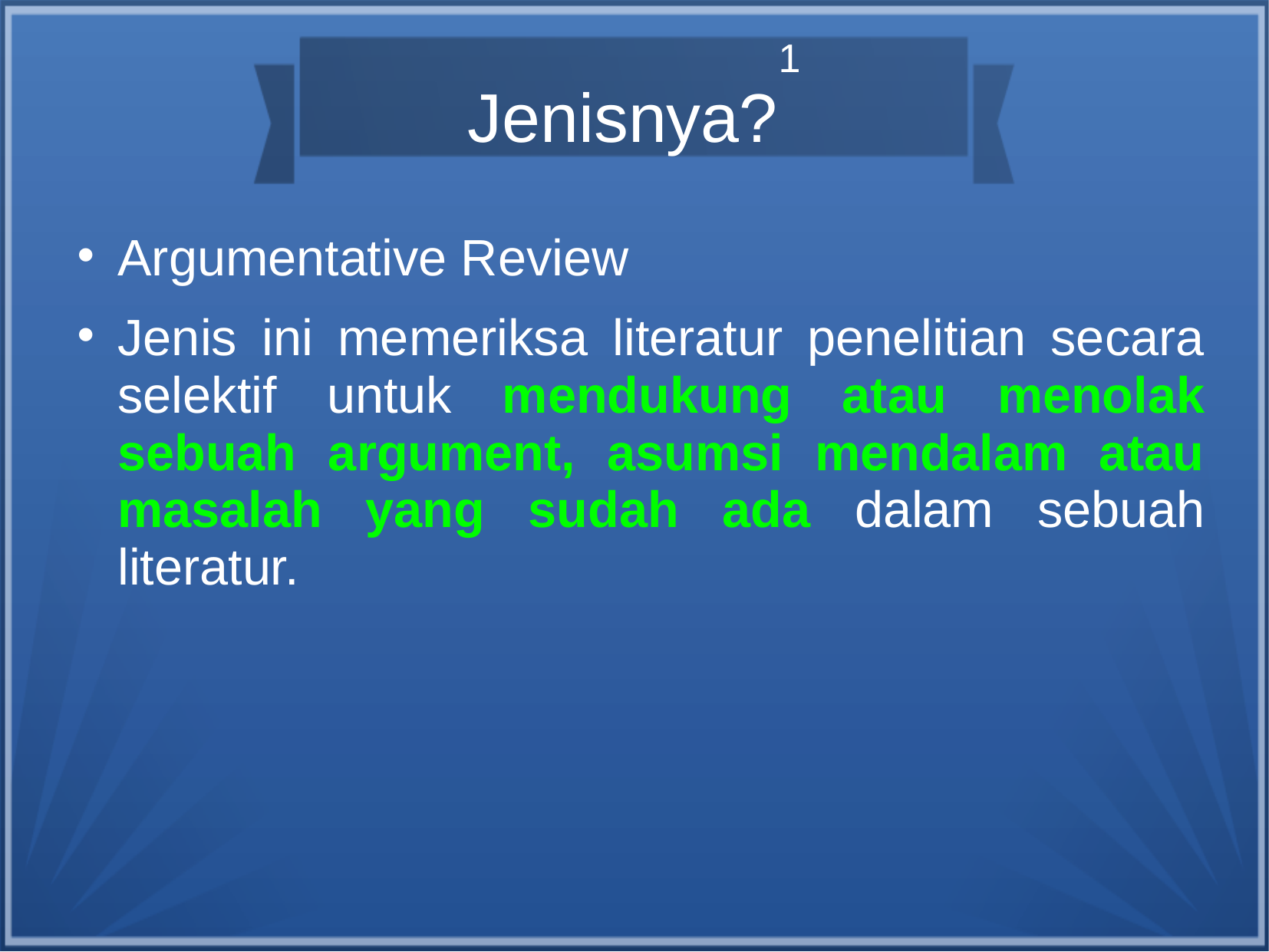

Jenisnya?1
Argumentative Review
Jenis ini memeriksa literatur penelitian secara selektif untuk mendukung atau menolak sebuah argument, asumsi mendalam atau masalah yang sudah ada dalam sebuah literatur.